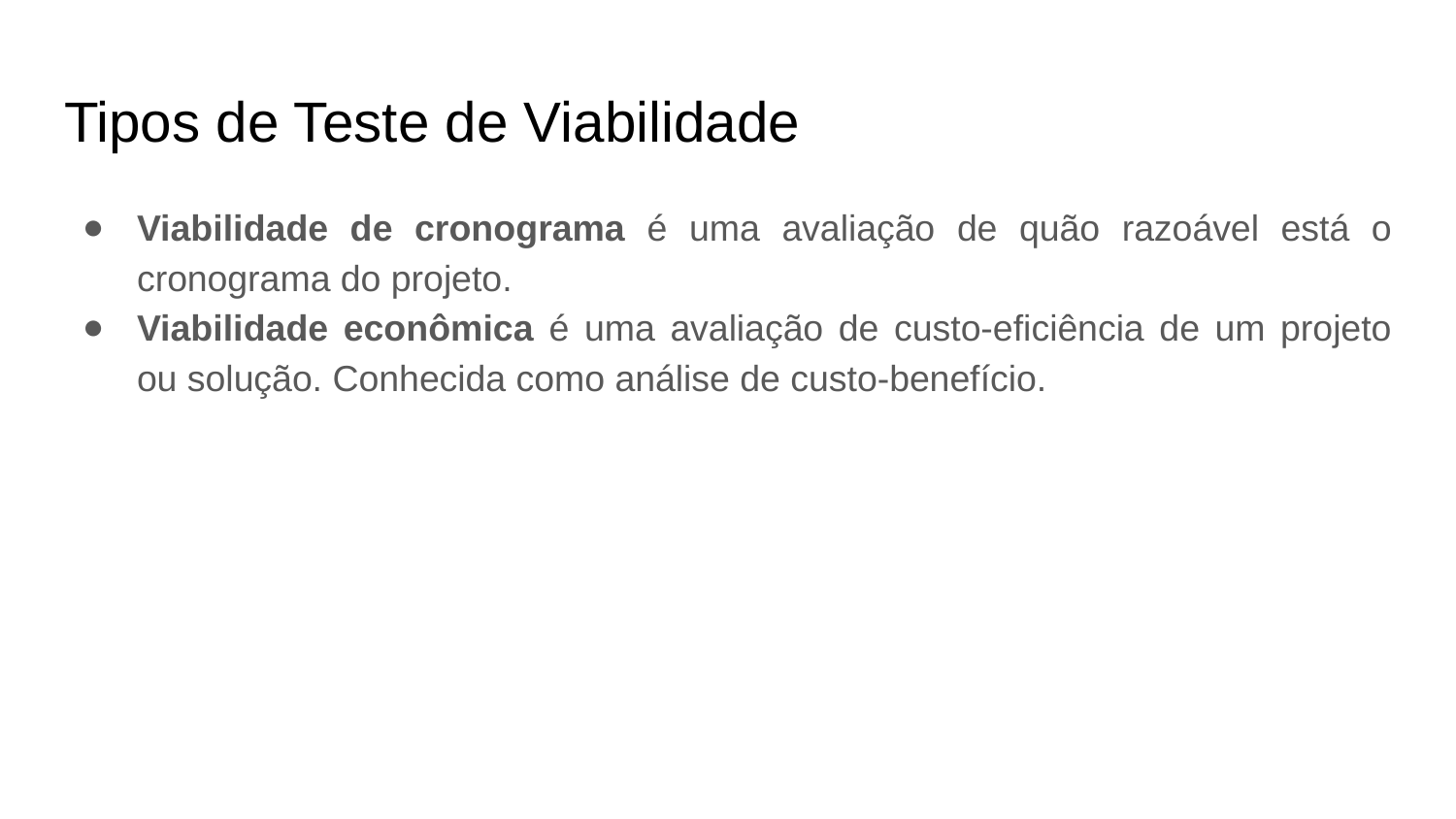

# Tipos de Teste de Viabilidade
Viabilidade de cronograma é uma avaliação de quão razoável está o cronograma do projeto.
Viabilidade econômica é uma avaliação de custo-eficiência de um projeto ou solução. Conhecida como análise de custo-benefício.